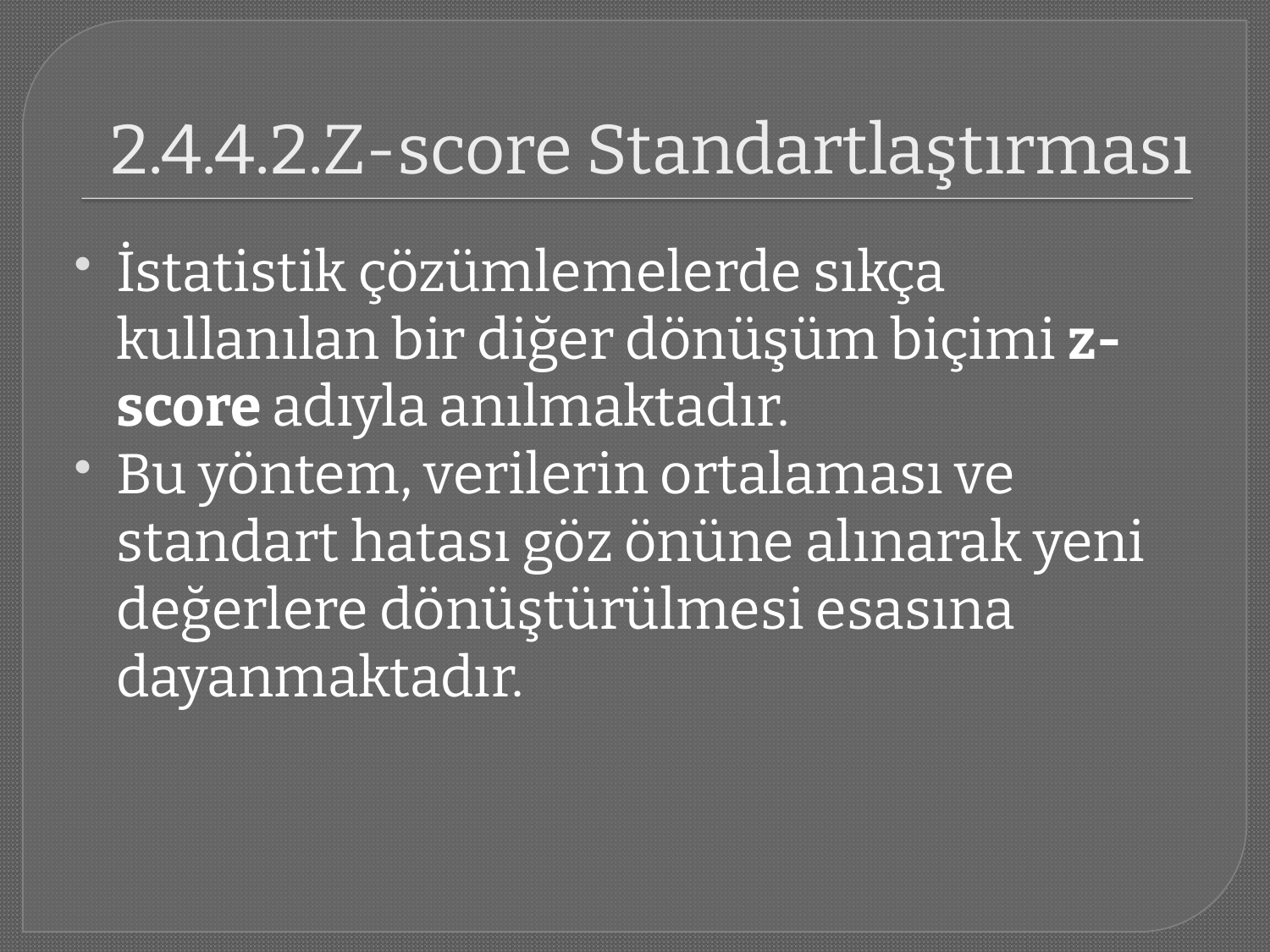

# 2.4.4.2.Z-score Standartlaştırması
İstatistik çözümlemelerde sıkça kullanılan bir diğer dönüşüm biçimi z-score adıyla anılmaktadır.
Bu yöntem, verilerin ortalaması ve standart hatası göz önüne alınarak yeni değerlere dönüştürülmesi esasına dayanmaktadır.